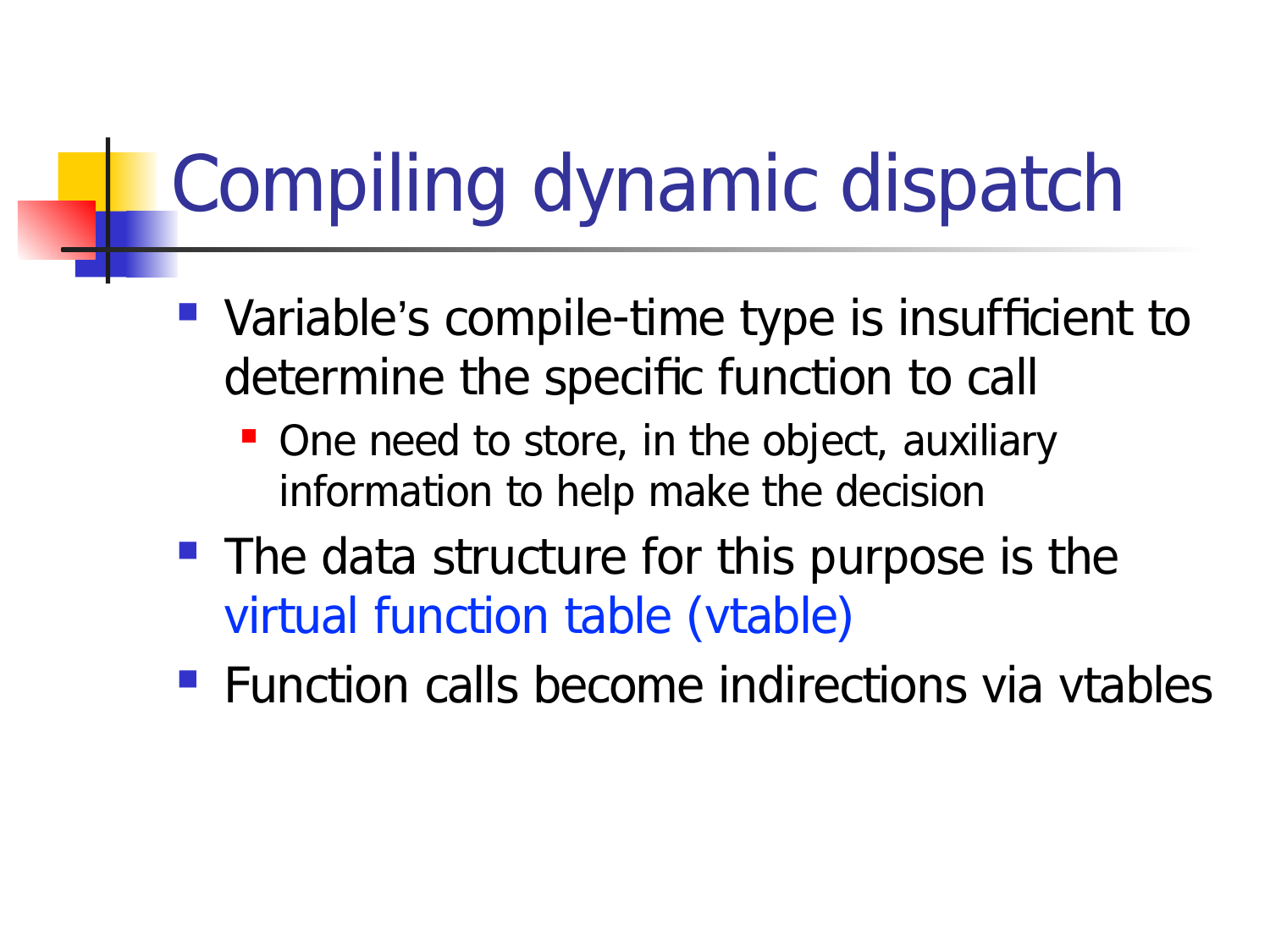

# Compiling dynamic dispatch
Variable’s compile-time type is insufficient to determine the specific function to call
One need to store, in the object, auxiliary information to help make the decision
The data structure for this purpose is the virtual function table (vtable)
Function calls become indirections via vtables